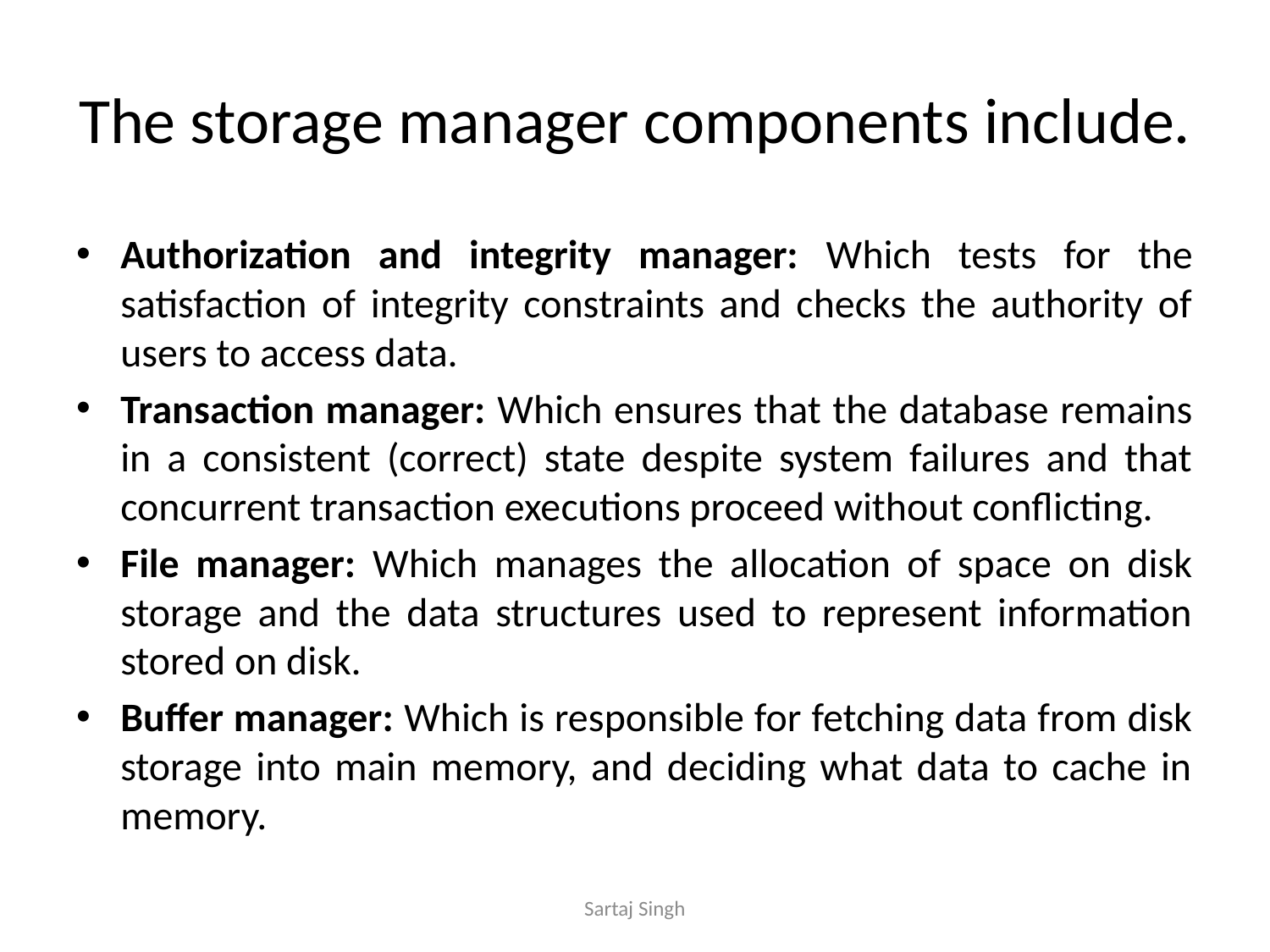

# The storage manager components include.
Authorization and integrity manager: Which tests for the satisfaction of integrity constraints and checks the authority of users to access data.
Transaction manager: Which ensures that the database remains in a consistent (correct) state despite system failures and that concurrent transaction executions proceed without conflicting.
File manager: Which manages the allocation of space on disk storage and the data structures used to represent information stored on disk.
Buffer manager: Which is responsible for fetching data from disk storage into main memory, and deciding what data to cache in memory.

Sartaj Singh